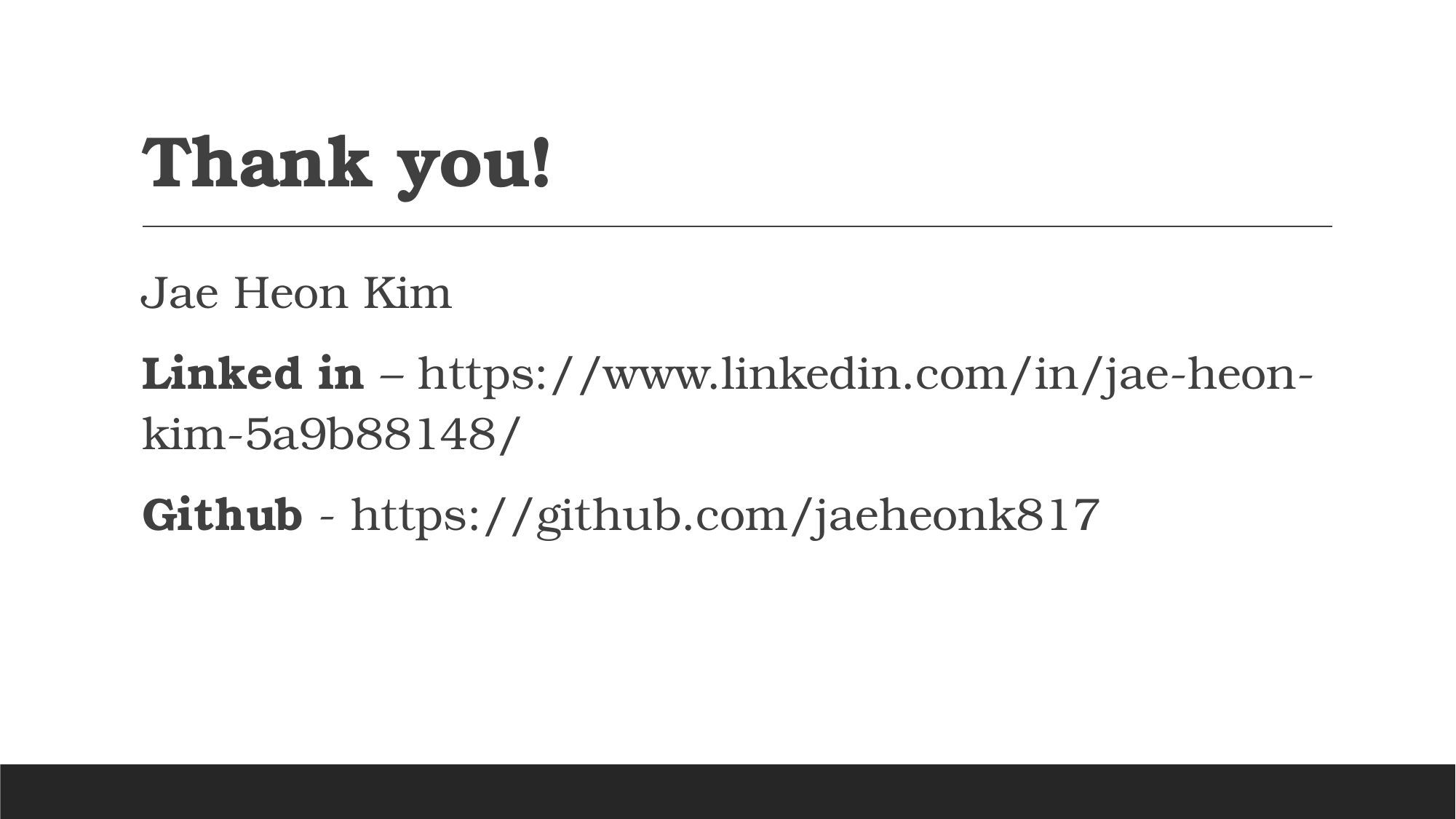

# Thank you!
Jae Heon Kim
Linked in – https://www.linkedin.com/in/jae-heon-kim-5a9b88148/
Github - https://github.com/jaeheonk817